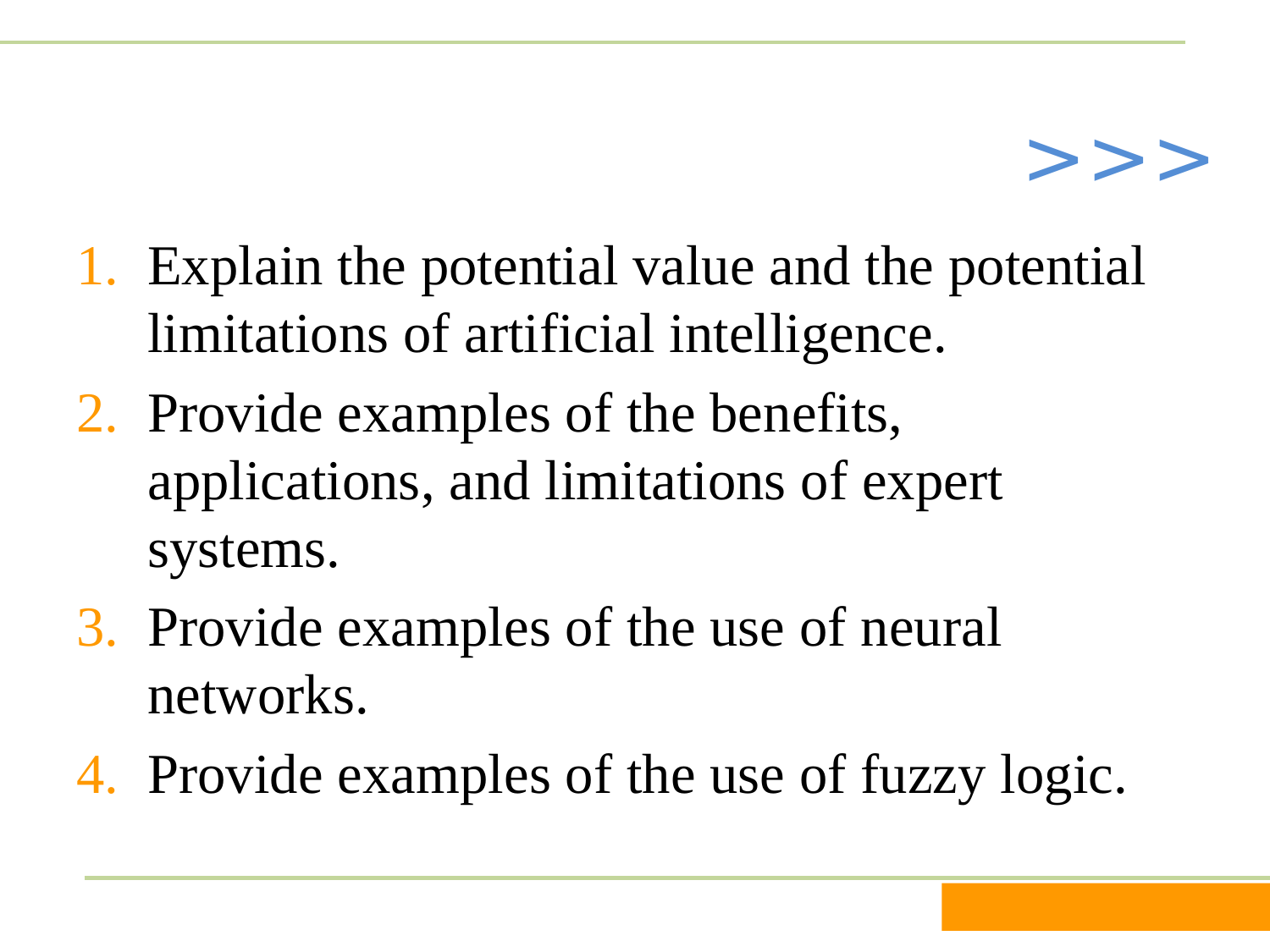

Explain the potential value and the potential limitations of artificial intelligence.
Provide examples of the benefits, applications, and limitations of expert systems.
Provide examples of the use of neural networks.
Provide examples of the use of fuzzy logic.